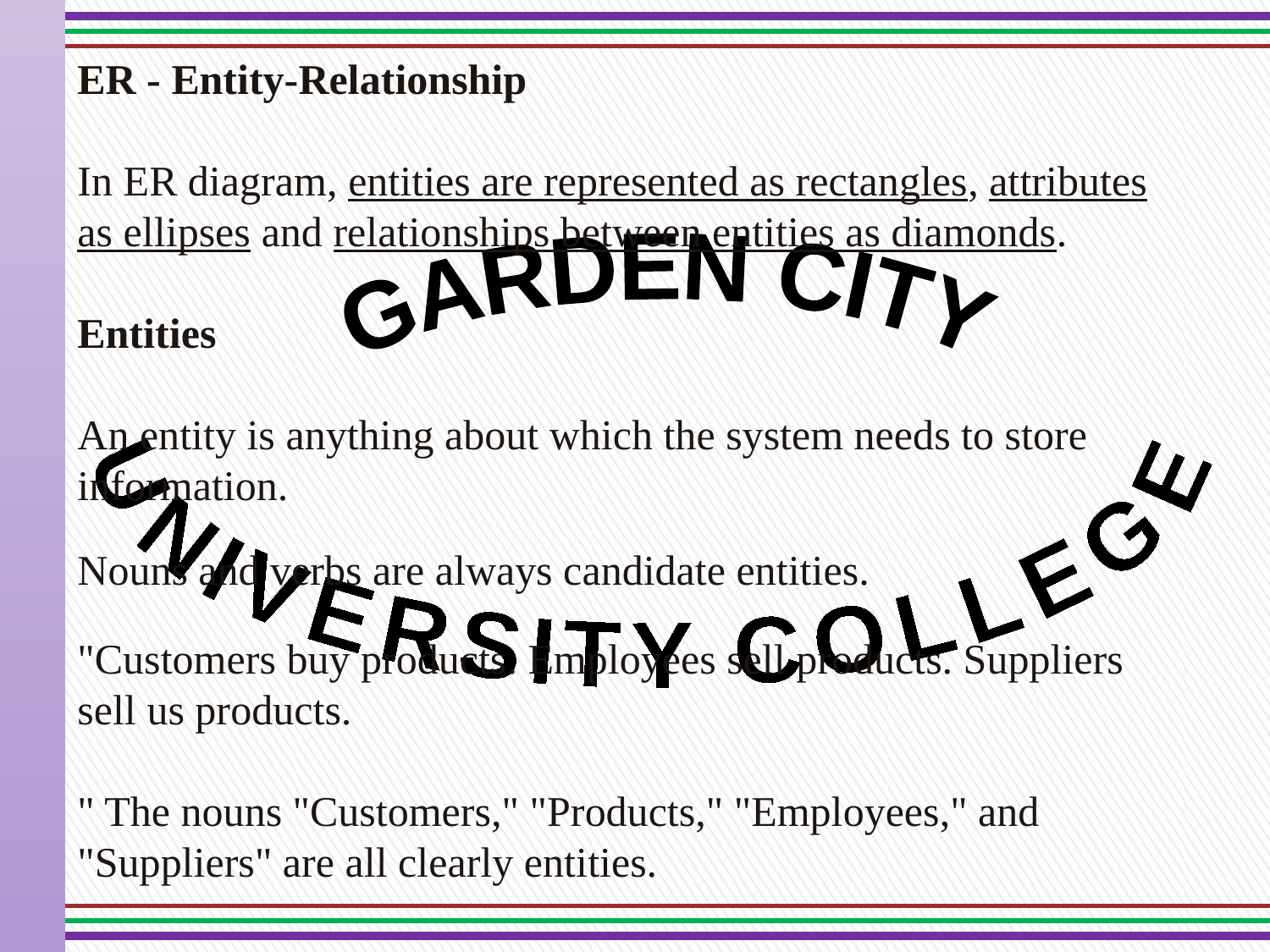

ER - Entity-Relationship

In ER diagram, entities are represented as rectangles, attributes as ellipses and relationships between entities as diamonds.

Entities

An entity is anything about which the system needs to store information.

Nouns and verbs are always candidate entities.

"Customers buy products. Employees sell products. Suppliers sell us products.

" The nouns "Customers," "Products," "Employees," and "Suppliers" are all clearly entities.